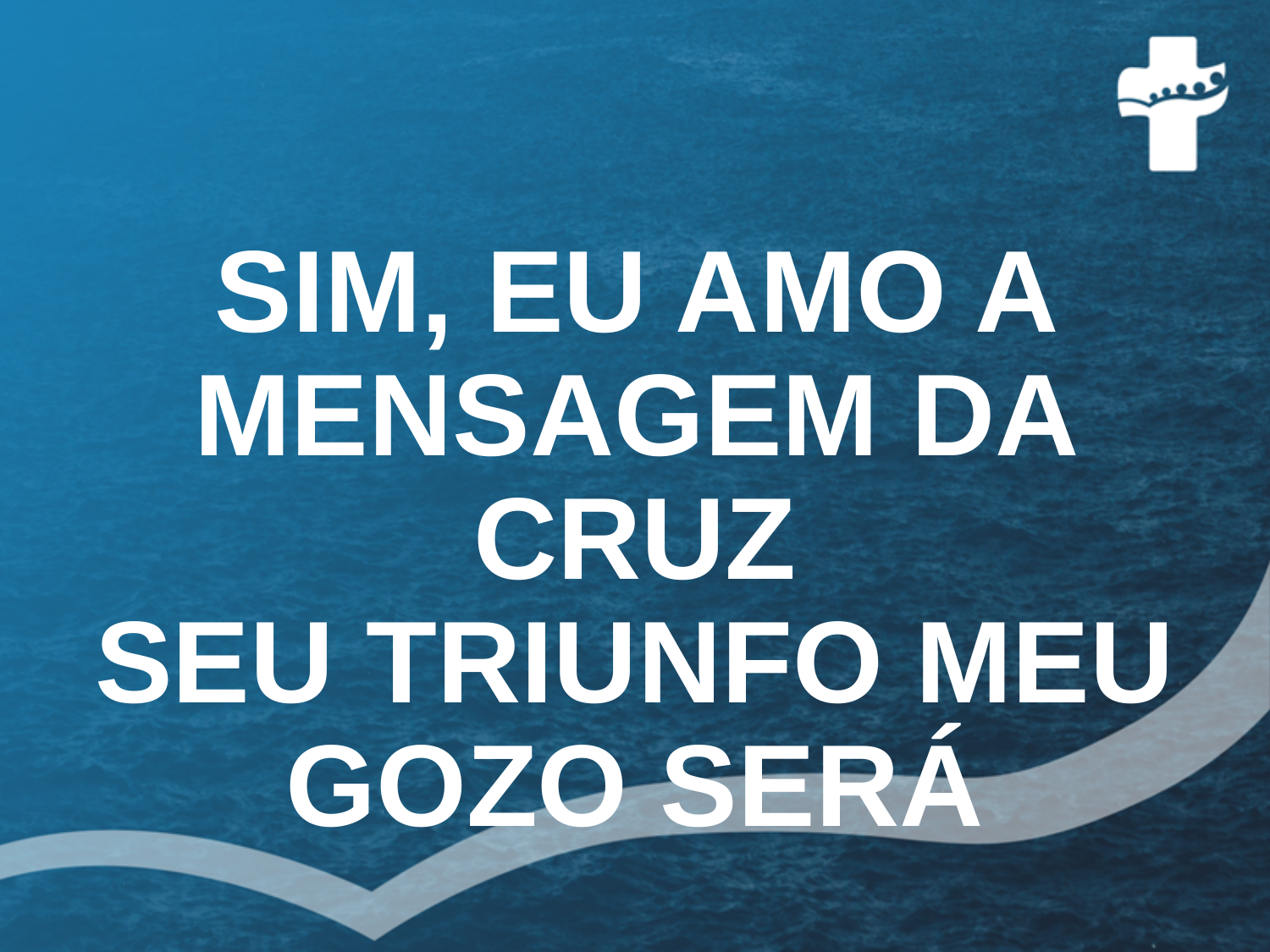

SIM, EU AMO A MENSAGEM DA CRUZ
SEU TRIUNFO MEU GOZO SERÁ